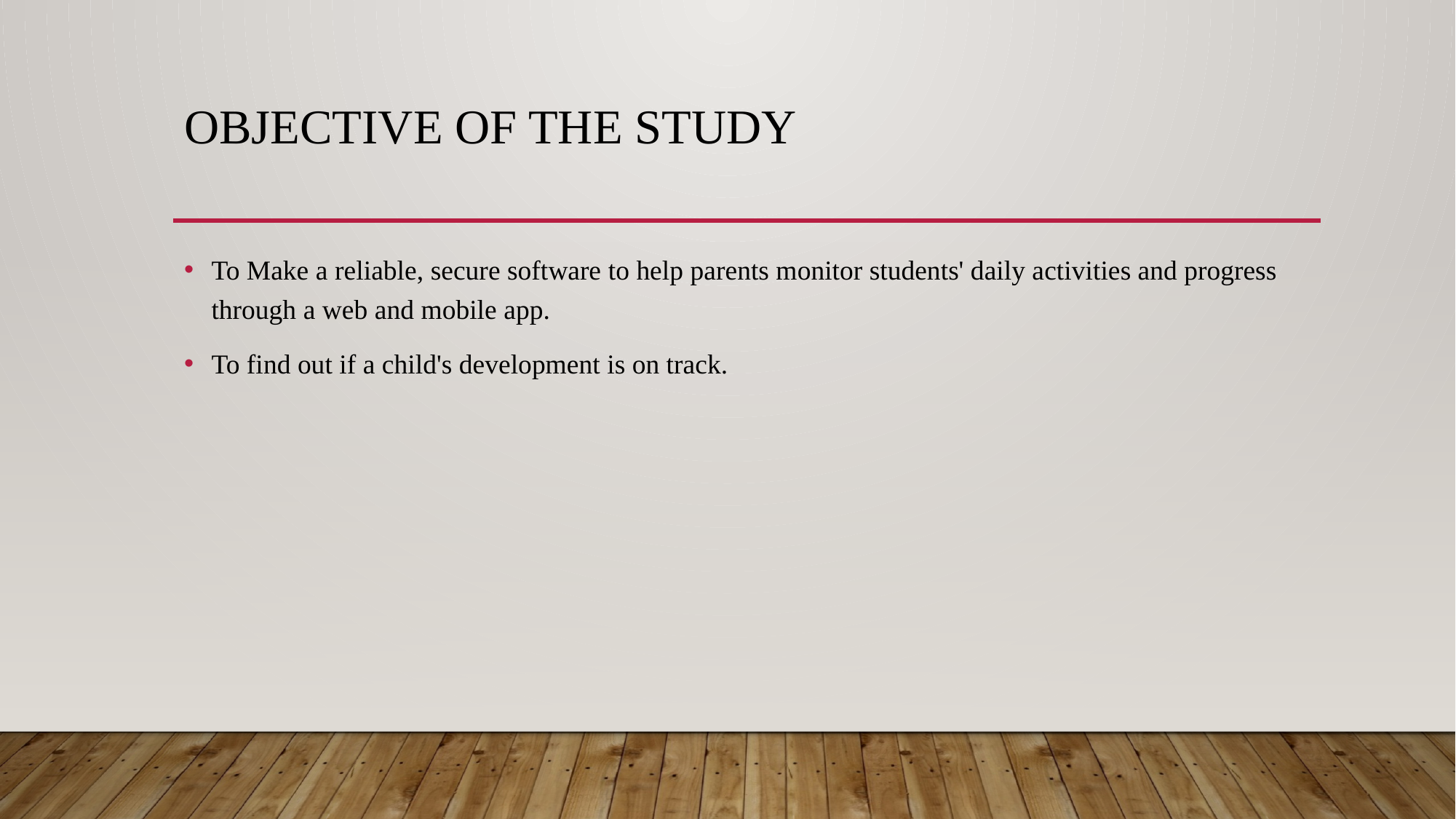

# Objective of the study
To Make a reliable, secure software to help parents monitor students' daily activities and progress through a web and mobile app.
To find out if a child's development is on track.